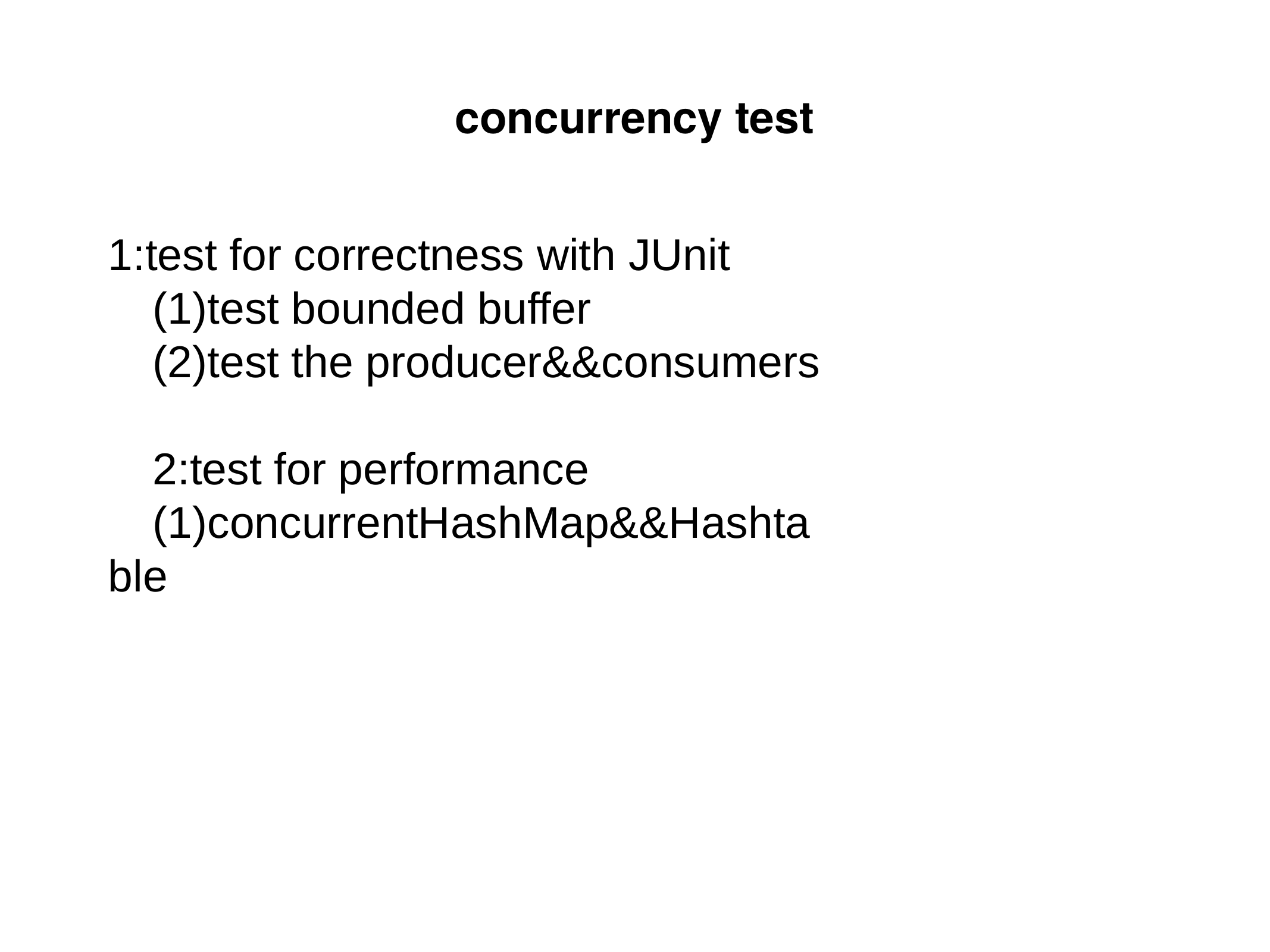

concurrency test
1:test for correctness with JUnit
(1)test bounded buffer
(2)test the producer&&consumers

2:test for performance
(1)concurrentHashMap&&Hashtable